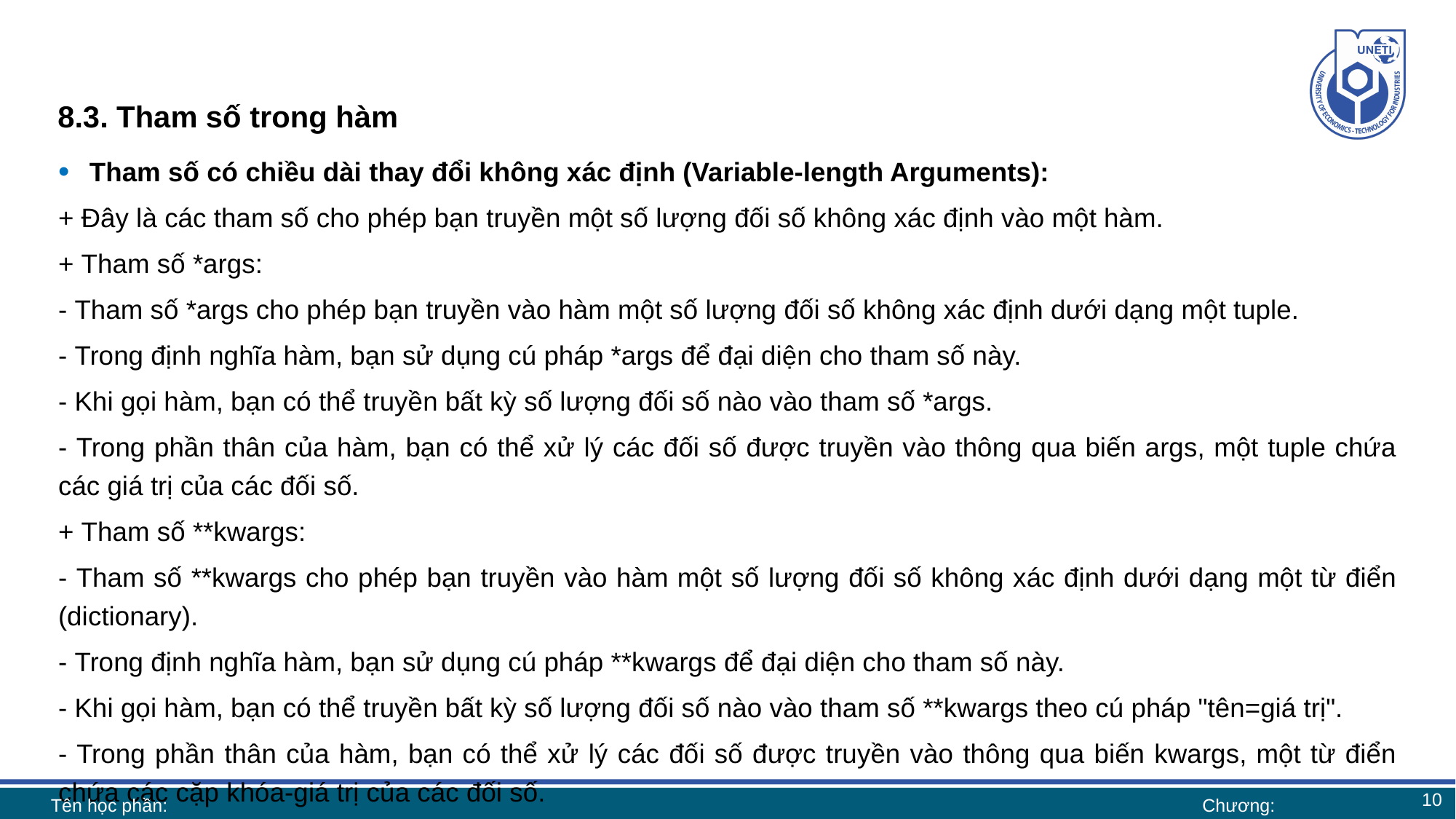

# 8.3. Tham số trong hàm
Tham số có chiều dài thay đổi không xác định (Variable-length Arguments):
+ Đây là các tham số cho phép bạn truyền một số lượng đối số không xác định vào một hàm.
+ Tham số *args:
- Tham số *args cho phép bạn truyền vào hàm một số lượng đối số không xác định dưới dạng một tuple.
- Trong định nghĩa hàm, bạn sử dụng cú pháp *args để đại diện cho tham số này.
- Khi gọi hàm, bạn có thể truyền bất kỳ số lượng đối số nào vào tham số *args.
- Trong phần thân của hàm, bạn có thể xử lý các đối số được truyền vào thông qua biến args, một tuple chứa các giá trị của các đối số.
+ Tham số **kwargs:
- Tham số **kwargs cho phép bạn truyền vào hàm một số lượng đối số không xác định dưới dạng một từ điển (dictionary).
- Trong định nghĩa hàm, bạn sử dụng cú pháp **kwargs để đại diện cho tham số này.
- Khi gọi hàm, bạn có thể truyền bất kỳ số lượng đối số nào vào tham số **kwargs theo cú pháp "tên=giá trị".
- Trong phần thân của hàm, bạn có thể xử lý các đối số được truyền vào thông qua biến kwargs, một từ điển chứa các cặp khóa-giá trị của các đối số.
10
Tên học phần:
Chương: